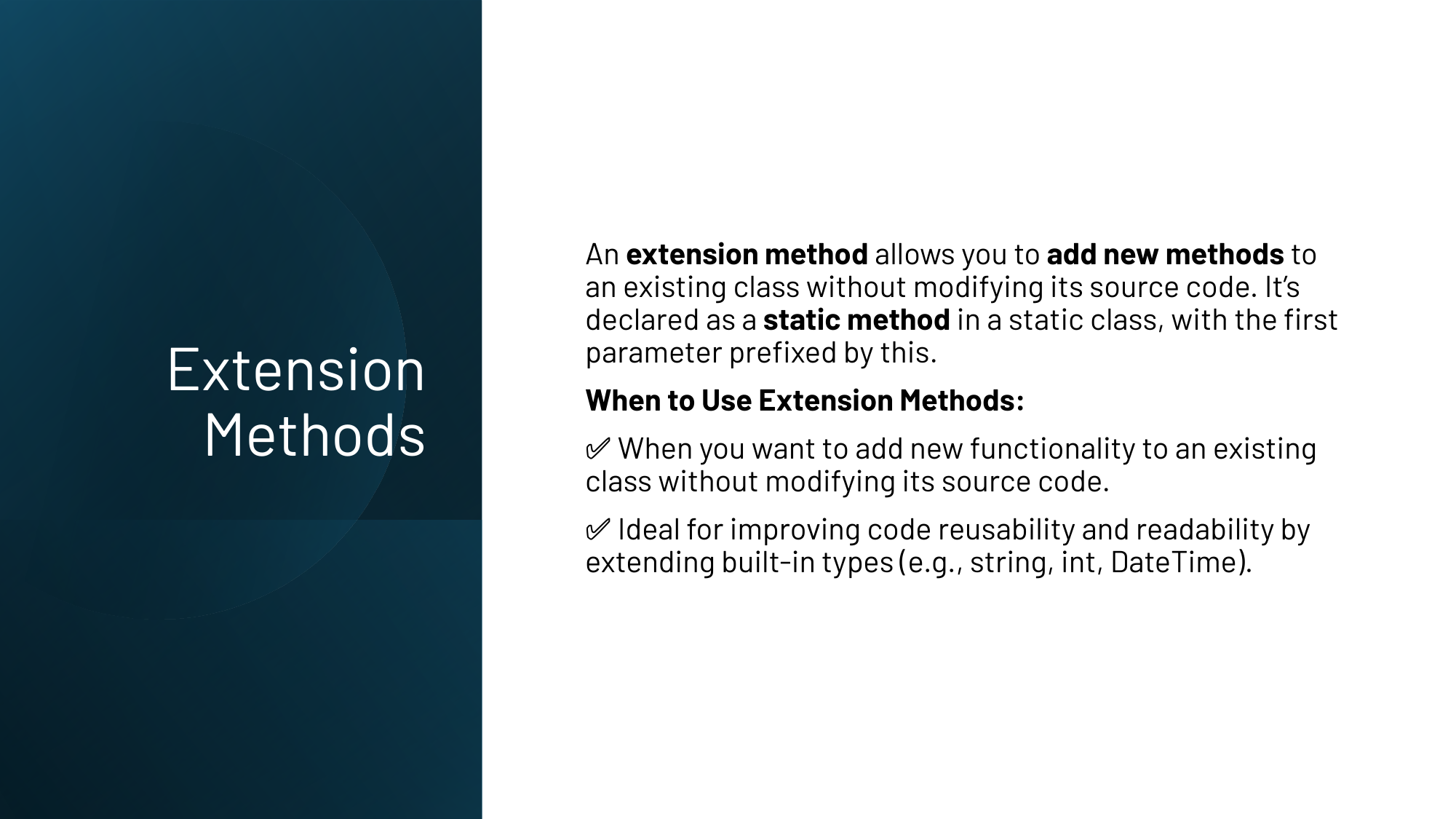

# Extension Methods
An extension method allows you to add new methods to an existing class without modifying its source code. It’s declared as a static method in a static class, with the first parameter prefixed by this.
When to Use Extension Methods:
✅ When you want to add new functionality to an existing class without modifying its source code.
✅ Ideal for improving code reusability and readability by extending built-in types (e.g., string, int, DateTime).